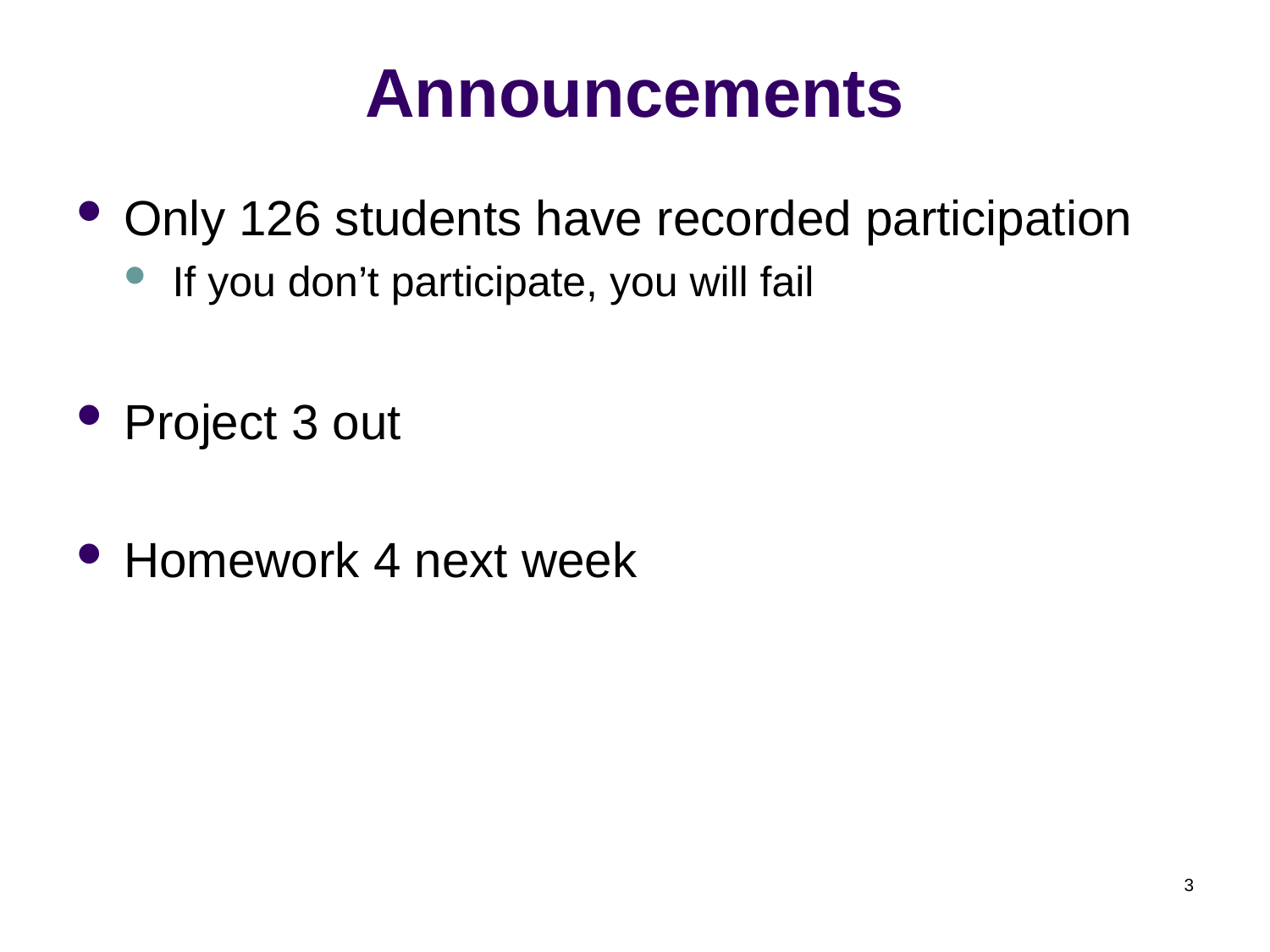

# Announcements
Only 126 students have recorded participation
If you don’t participate, you will fail

Project 3 out

Homework 4 next week
3